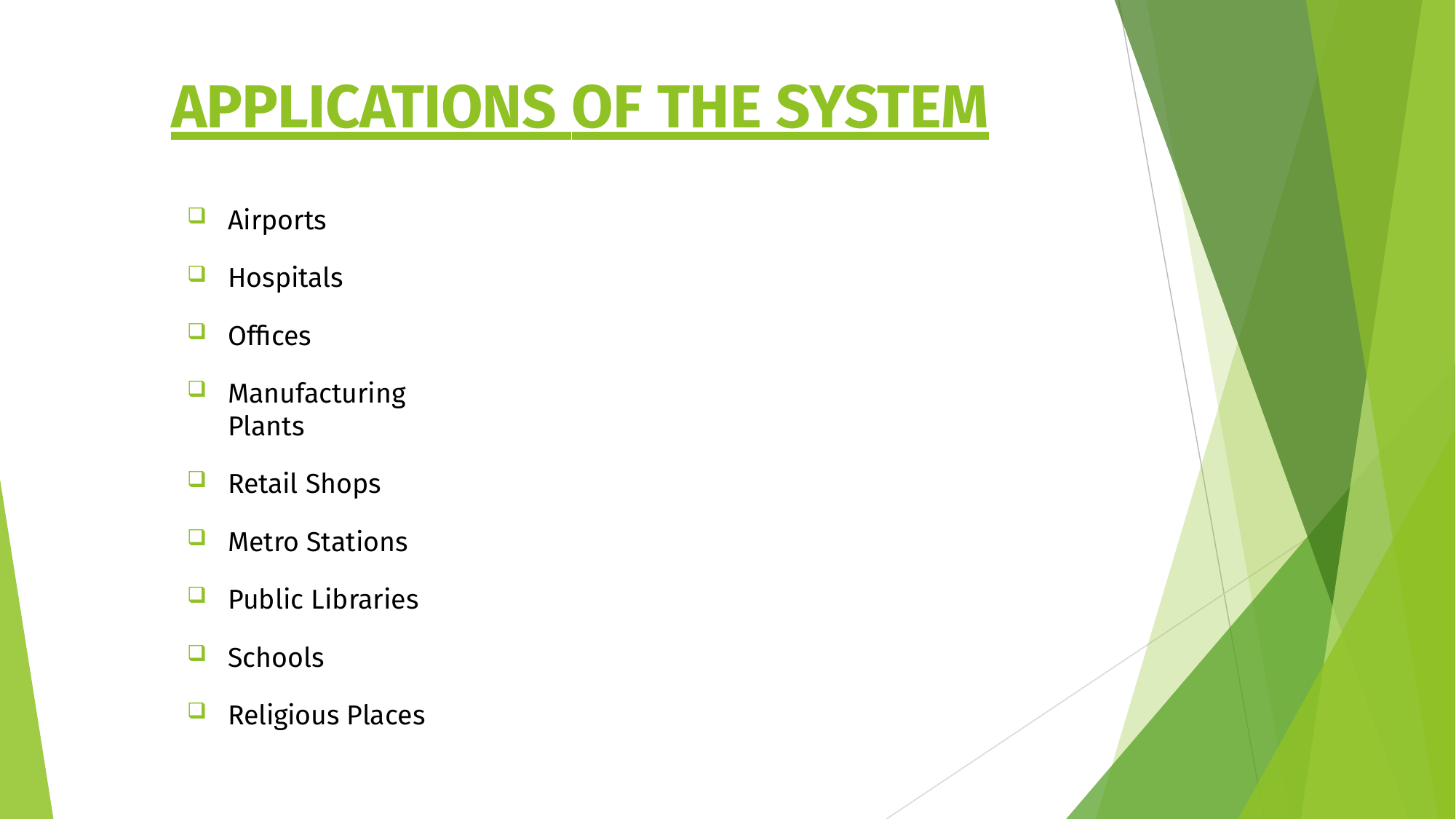

# APPLICATIONS OF THE SYSTEM
Airports
Hospitals
Offices
Manufacturing Plants
Retail Shops
Metro Stations
Public Libraries
Schools
Religious Places